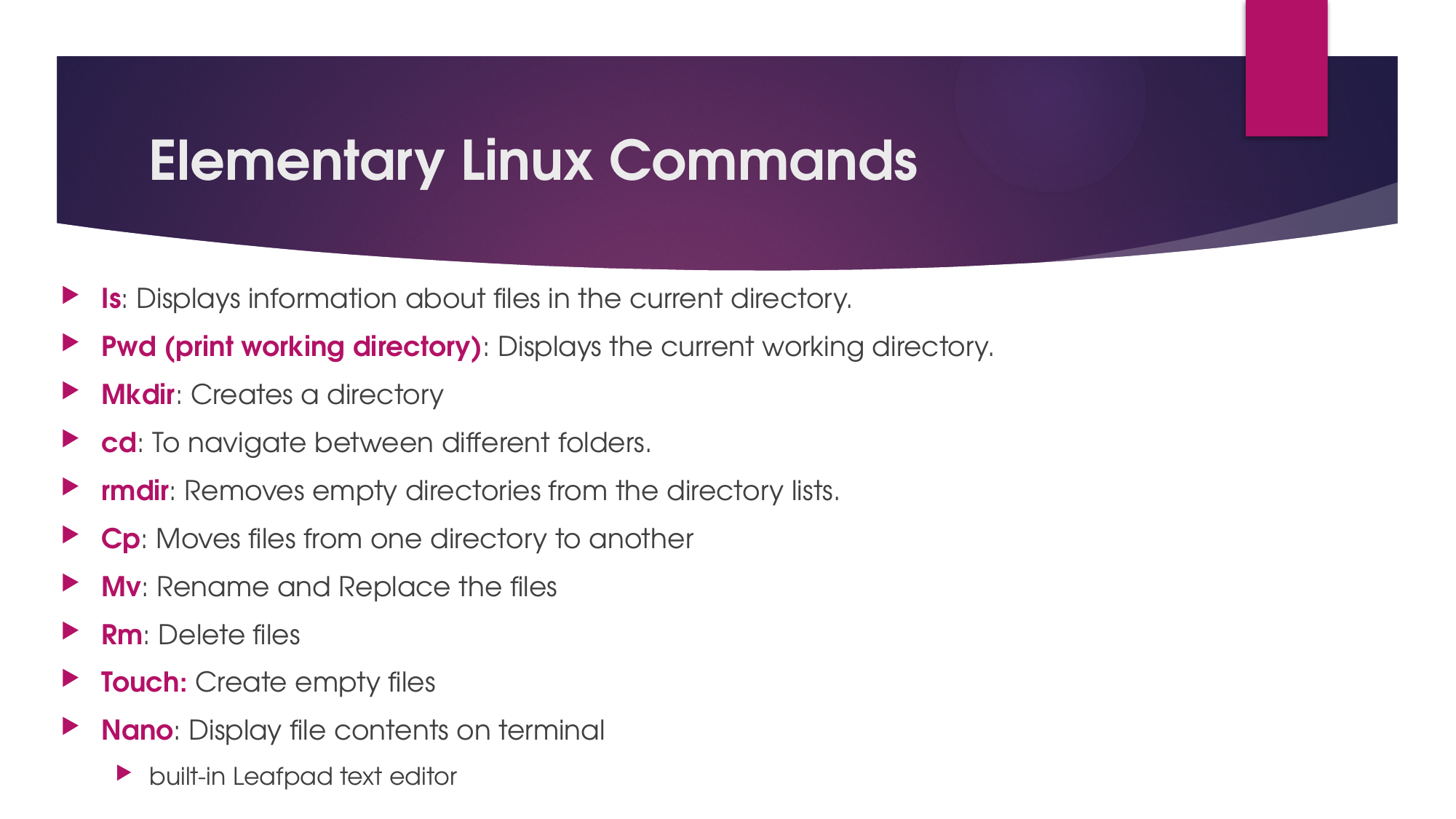

# Elementary Linux Commands
Is: Displays information about files in the current directory.
Pwd (print working directory): Displays the current working directory.
Mkdir: Creates a directory
cd: To navigate between different folders.
rmdir: Removes empty directories from the directory lists.
Cp: Moves files from one directory to another
Mv: Rename and Replace the files
Rm: Delete files
Touch: Create empty files
Nano: Display file contents on terminal
built-in Leafpad text editor